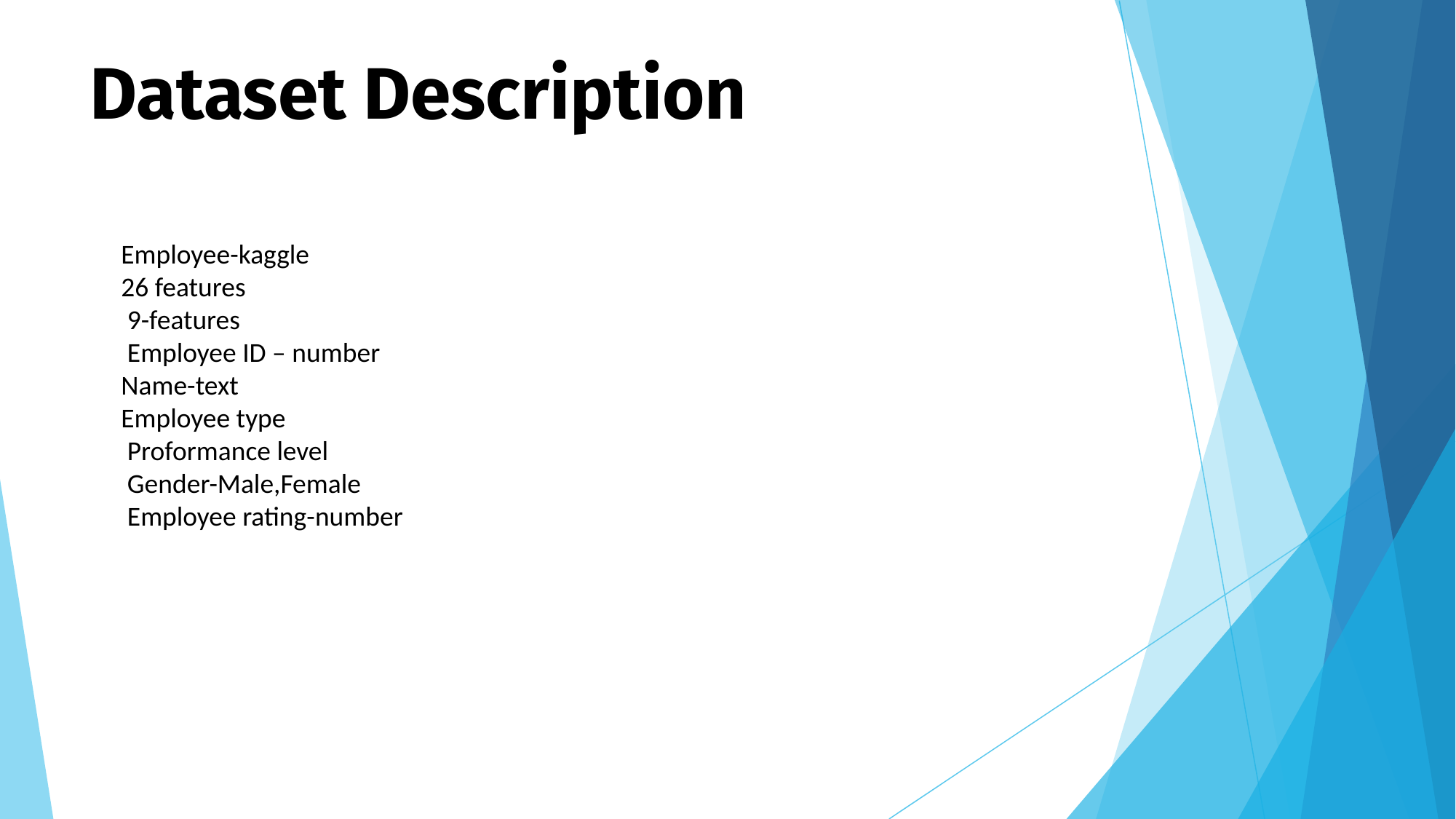

# Dataset Description

Employee-kaggle
26 features
 9-features
 Employee ID – number
Name-text
Employee type
 Proformance level
 Gender-Male,Female
 Employee rating-number